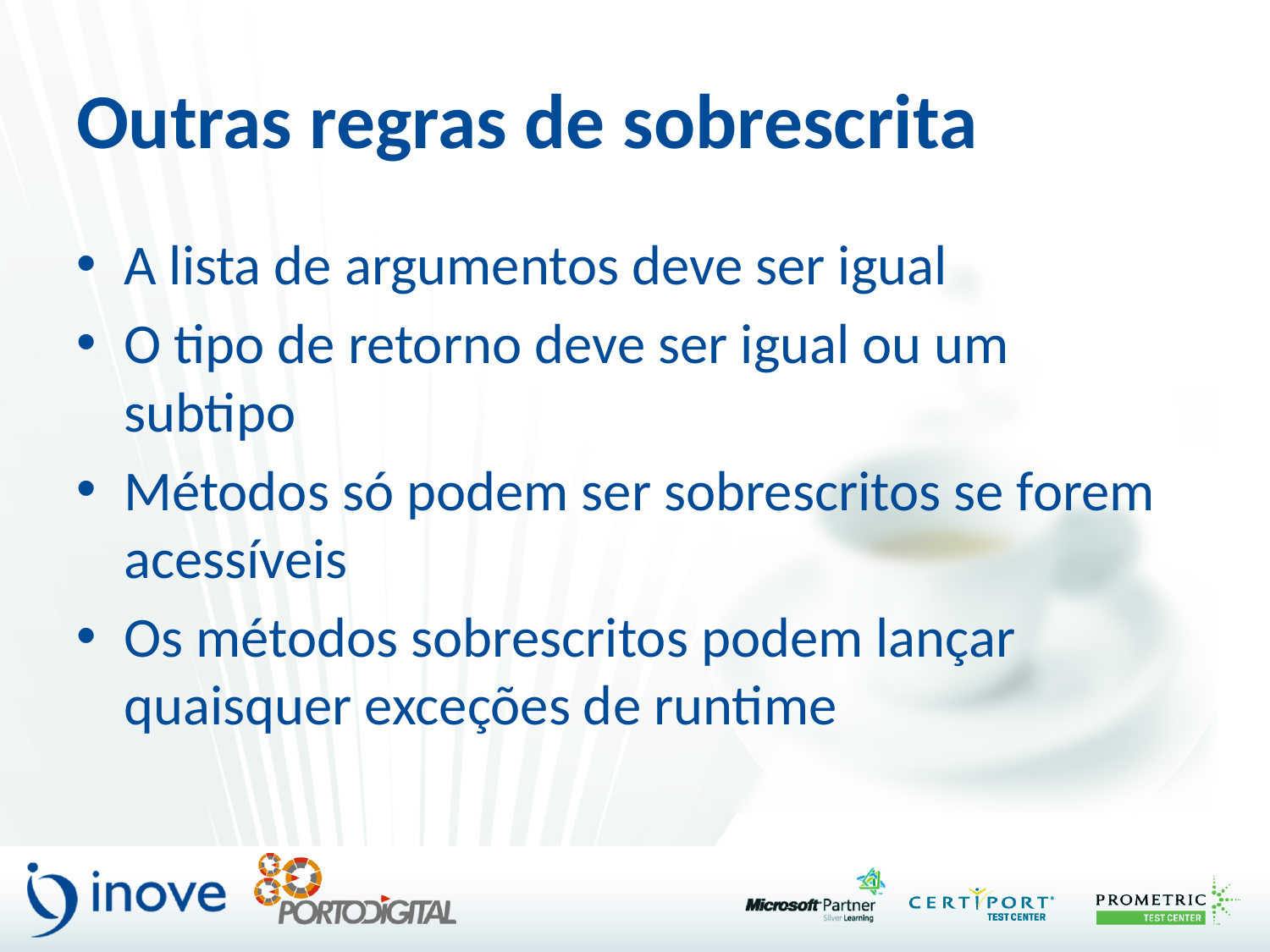

# Outras regras de sobrescrita
A lista de argumentos deve ser igual
O tipo de retorno deve ser igual ou um subtipo
Métodos só podem ser sobrescritos se forem acessíveis
Os métodos sobrescritos podem lançar quaisquer exceções de runtime